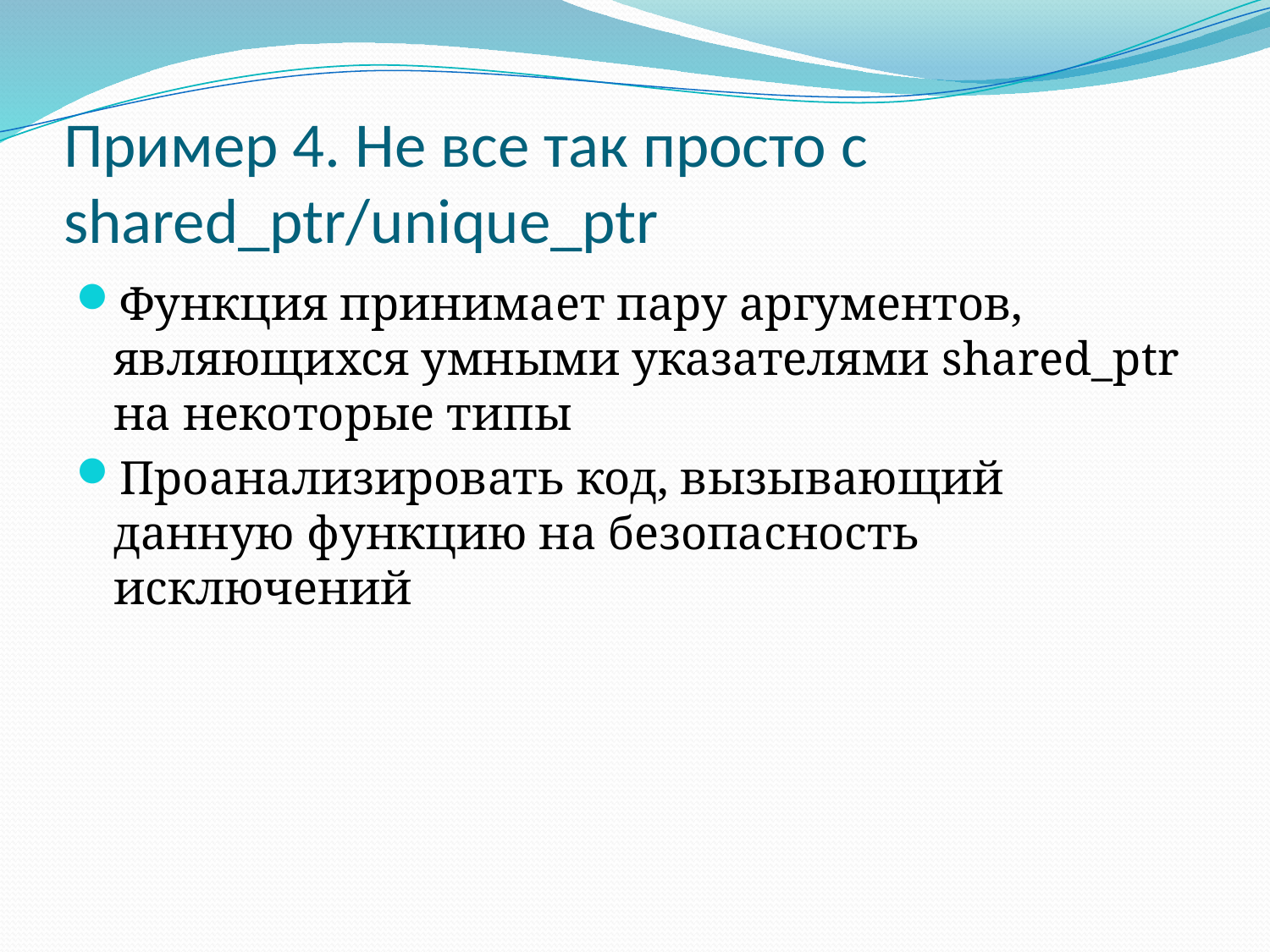

# Пример 4. Не все так просто с shared_ptr/unique_ptr
Функция принимает пару аргументов, являющихся умными указателями shared_ptr на некоторые типы
Проанализировать код, вызывающий данную функцию на безопасность исключений